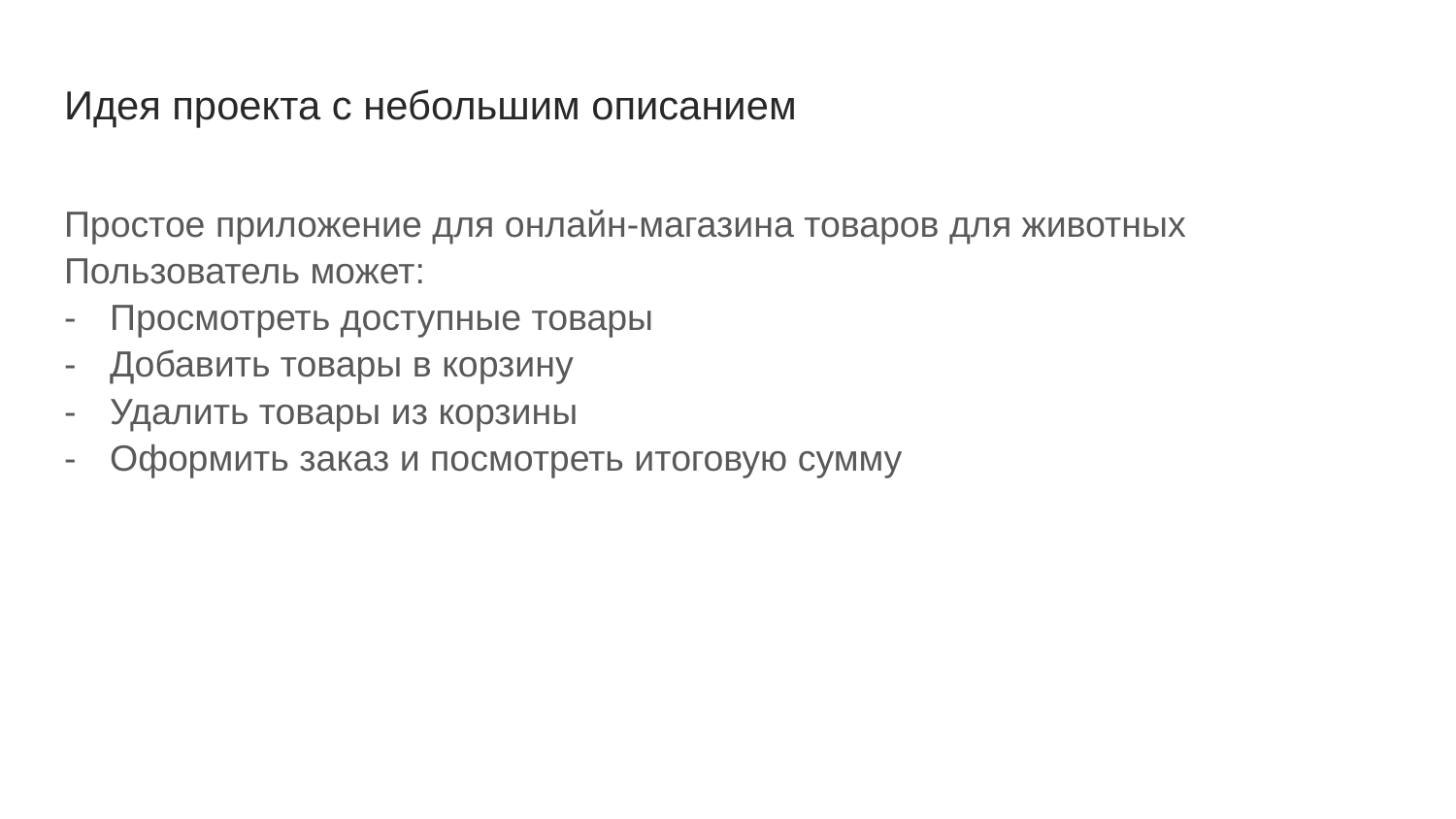

# Идея проекта с небольшим описанием

Простое приложение для онлайн-магазина товаров для животных
Пользователь может:
Просмотреть доступные товары
Добавить товары в корзину
Удалить товары из корзины
Оформить заказ и посмотреть итоговую сумму